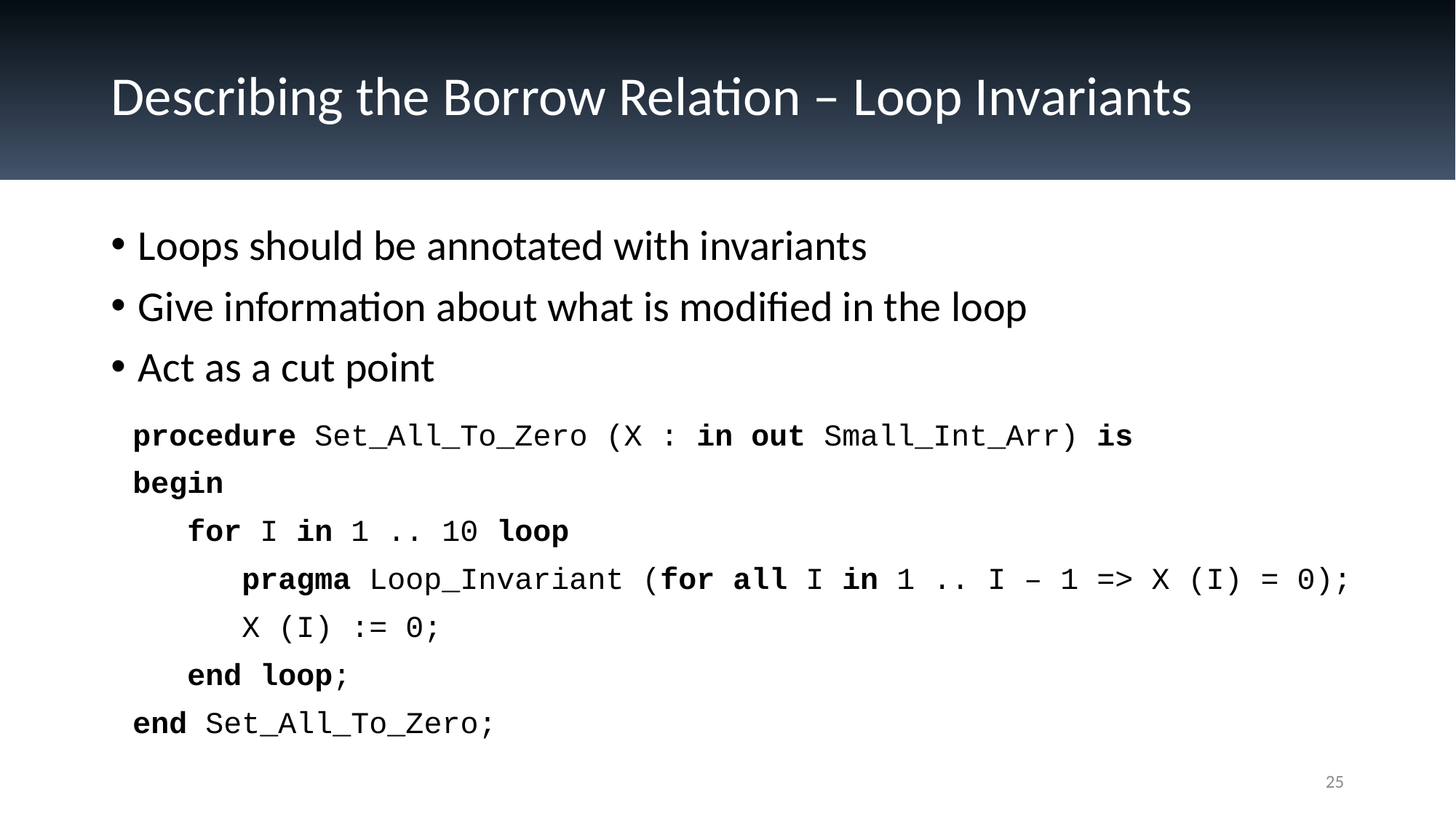

# Describing the Borrow Relation – Loop Invariants
Loops should be annotated with invariants
Give information about what is modified in the loop
Act as a cut point
procedure Set_All_To_Zero (X : in out Small_Int_Arr) is
begin
   for I in 1 .. 10 loop
      pragma Loop_Invariant (for all I in 1 .. I – 1 => X (I) = 0);
      X (I) := 0;
   end loop;
end Set_All_To_Zero;
25